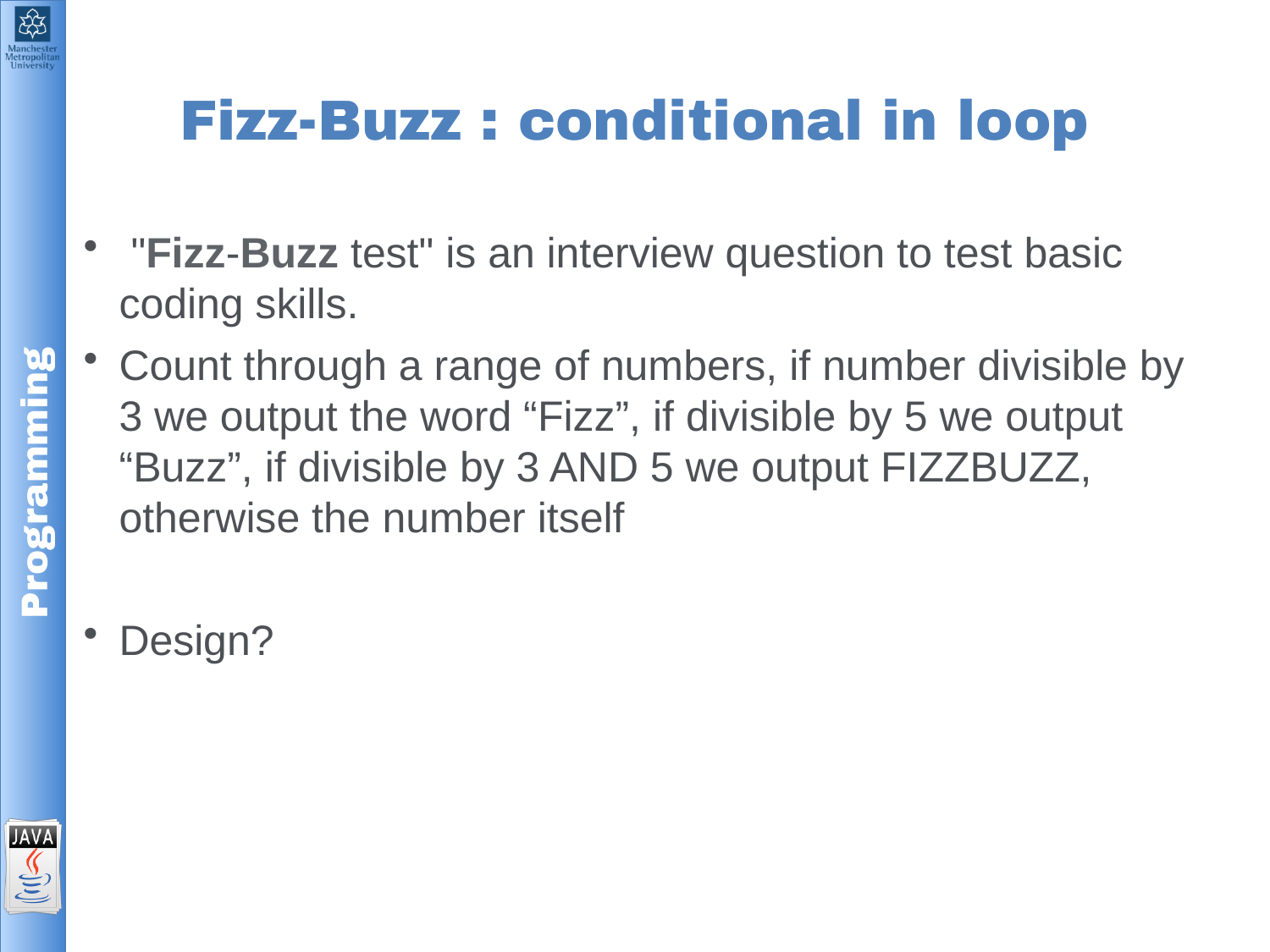

# Fizz-Buzz : conditional in loop
 "Fizz-Buzz test" is an interview question to test basic coding skills.
Count through a range of numbers, if number divisible by 3 we output the word “Fizz”, if divisible by 5 we output “Buzz”, if divisible by 3 AND 5 we output FIZZBUZZ, otherwise the number itself

Design?